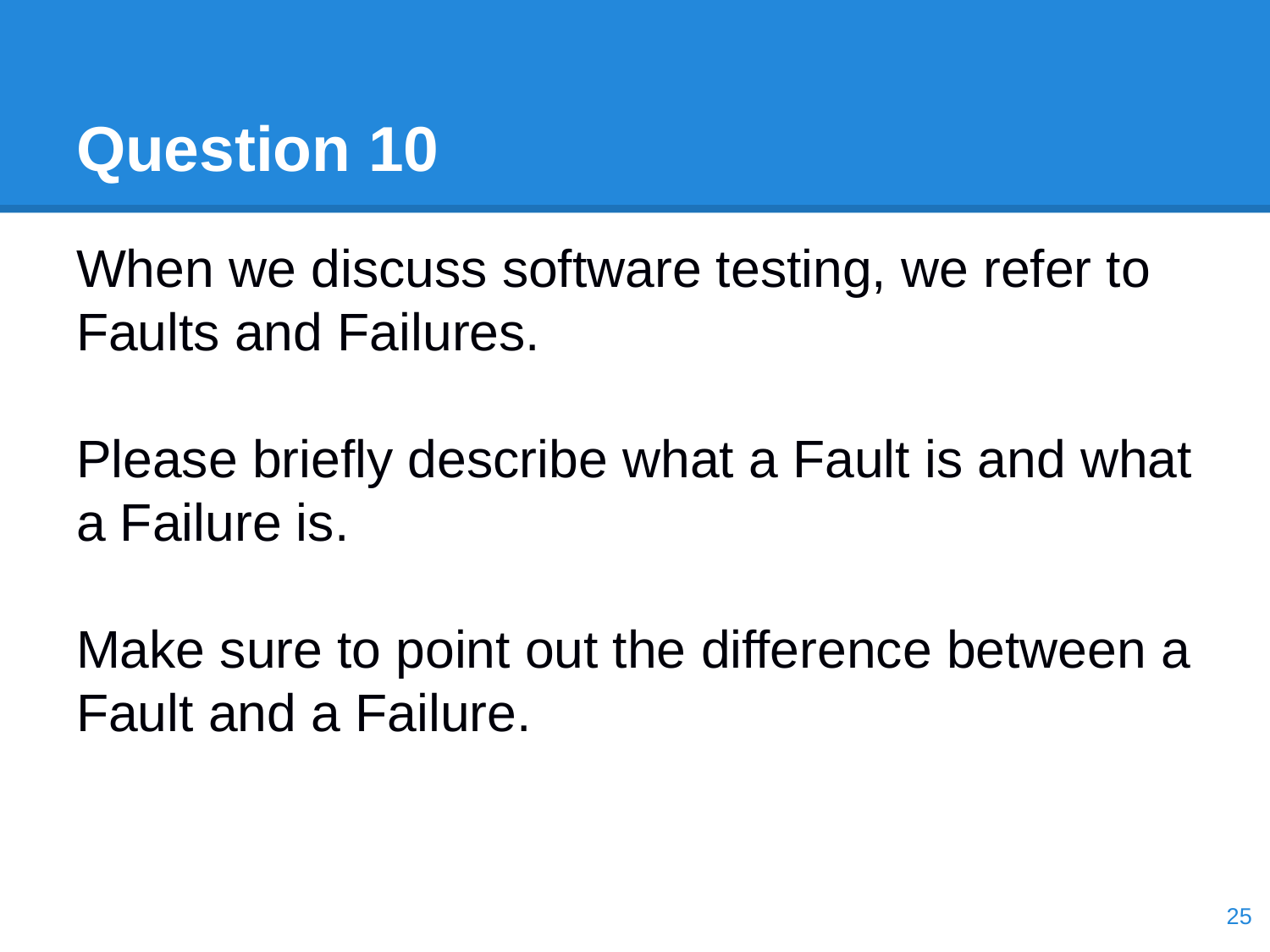

# Question 10
When we discuss software testing, we refer to Faults and Failures.

Please briefly describe what a Fault is and what a Failure is.

Make sure to point out the difference between a Fault and a Failure.
25